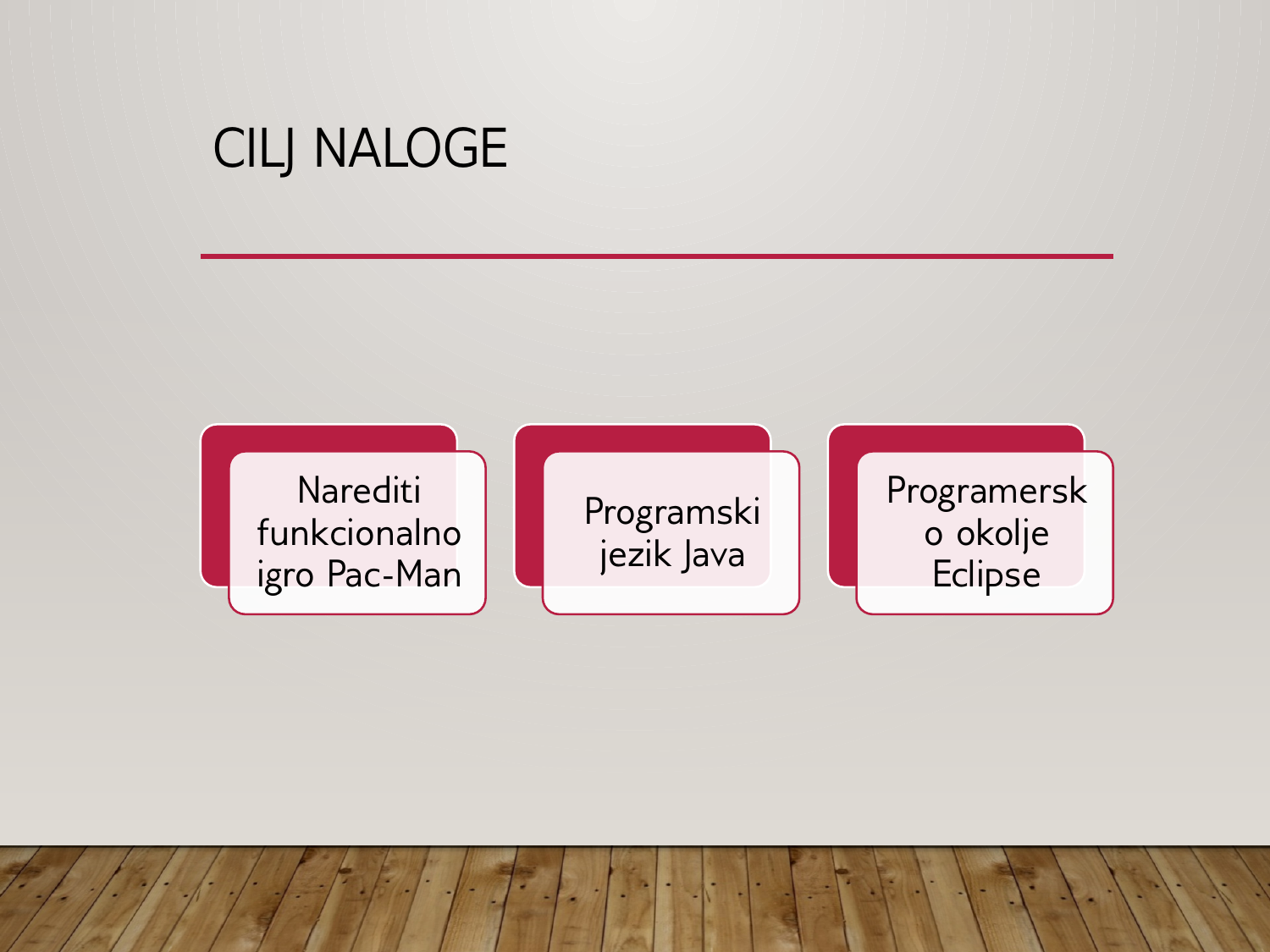

# Cilj naloge
Narediti funkcionalno igro Pac-Man
Programski jezik Java
Programersko okolje Eclipse